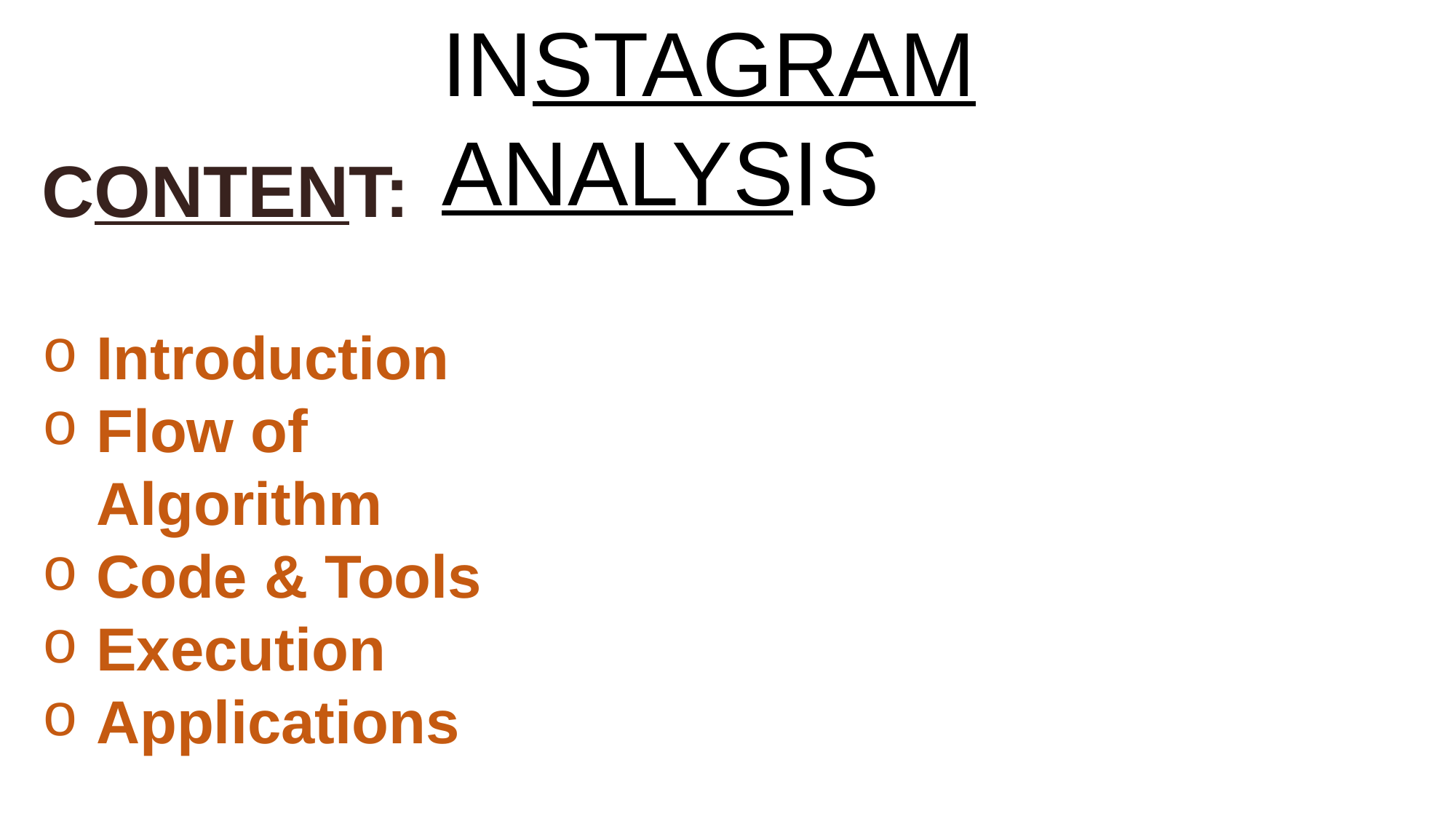

INSTAGRAM ANALYSIS
CONTENT:

Introduction
Flow of Algorithm
Code & Tools
Execution
Applications